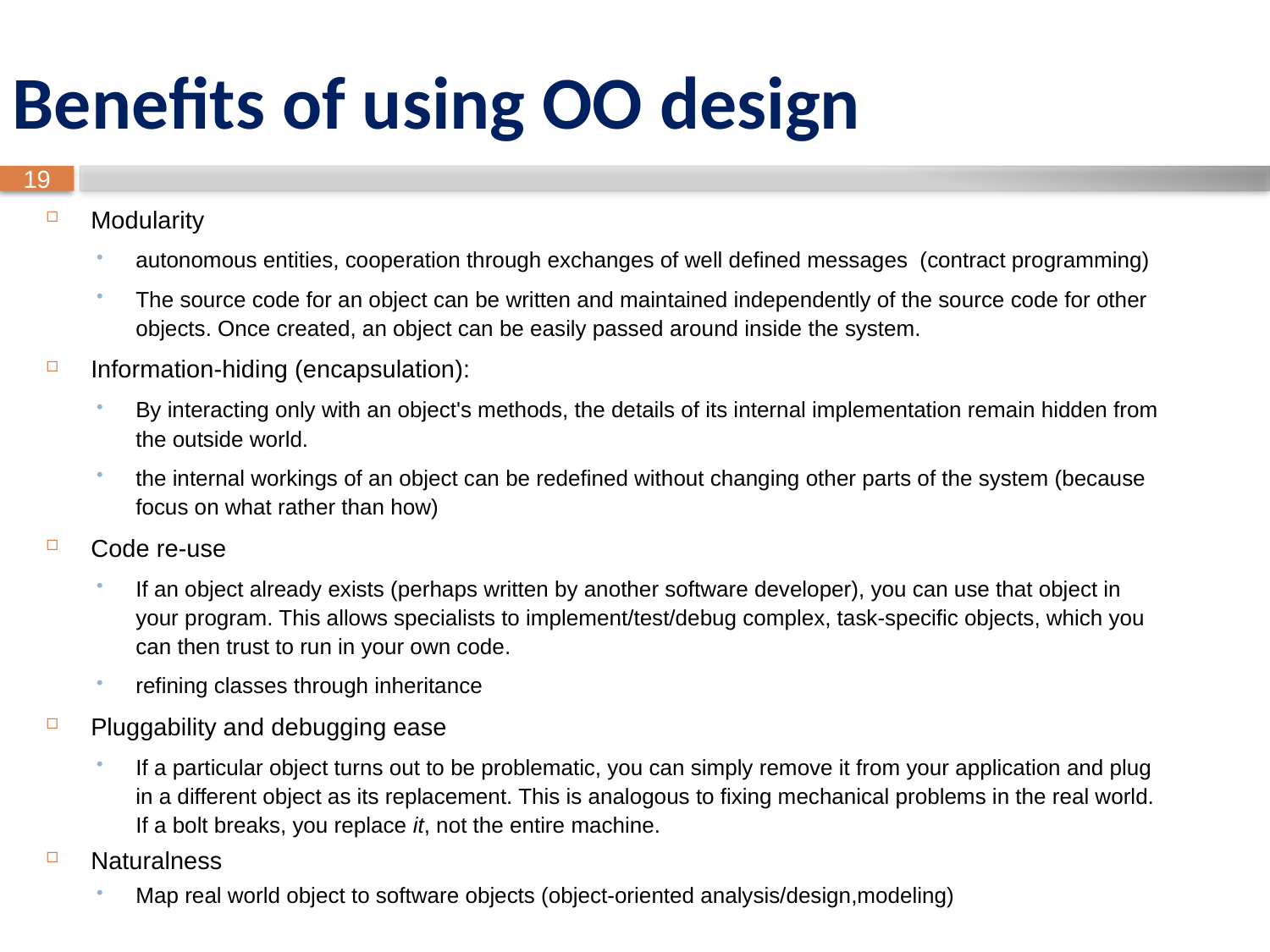

# Benefits of using OO design
Modularity
autonomous entities, cooperation through exchanges of well defined messages  (contract programming)
The source code for an object can be written and maintained independently of the source code for other objects. Once created, an object can be easily passed around inside the system.
Information-hiding (encapsulation):
By interacting only with an object's methods, the details of its internal implementation remain hidden from the outside world.
the internal workings of an object can be redefined without changing other parts of the system (because focus on what rather than how)
Code re-use
If an object already exists (perhaps written by another software developer), you can use that object in your program. This allows specialists to implement/test/debug complex, task-specific objects, which you can then trust to run in your own code.
refining classes through inheritance
Pluggability and debugging ease
If a particular object turns out to be problematic, you can simply remove it from your application and plug in a different object as its replacement. This is analogous to fixing mechanical problems in the real world. If a bolt breaks, you replace it, not the entire machine.
Naturalness
Map real world object to software objects (object-oriented analysis/design,modeling)